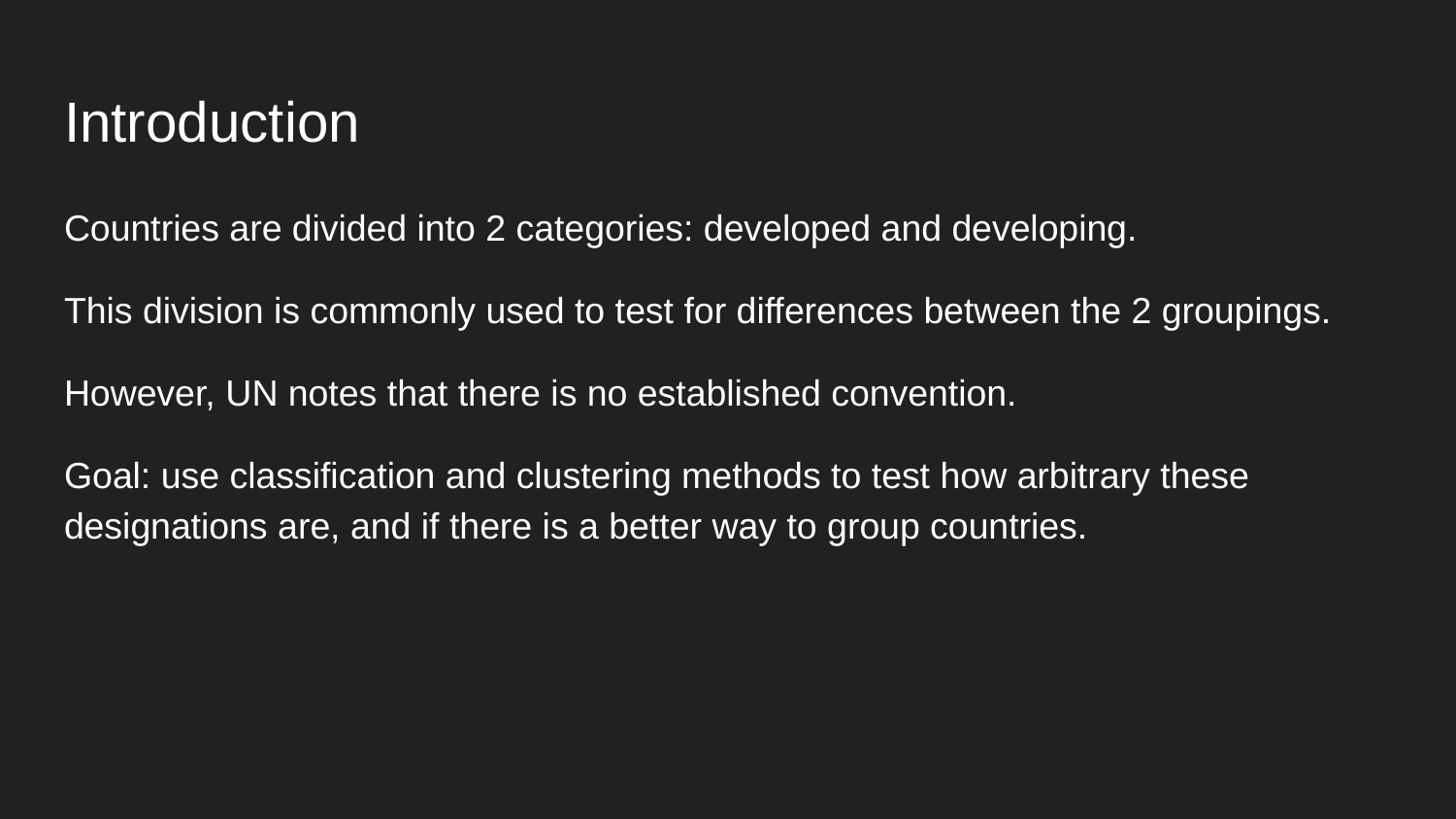

# Introduction
Countries are divided into 2 categories: developed and developing.
This division is commonly used to test for differences between the 2 groupings.
However, UN notes that there is no established convention.
Goal: use classification and clustering methods to test how arbitrary these designations are, and if there is a better way to group countries.